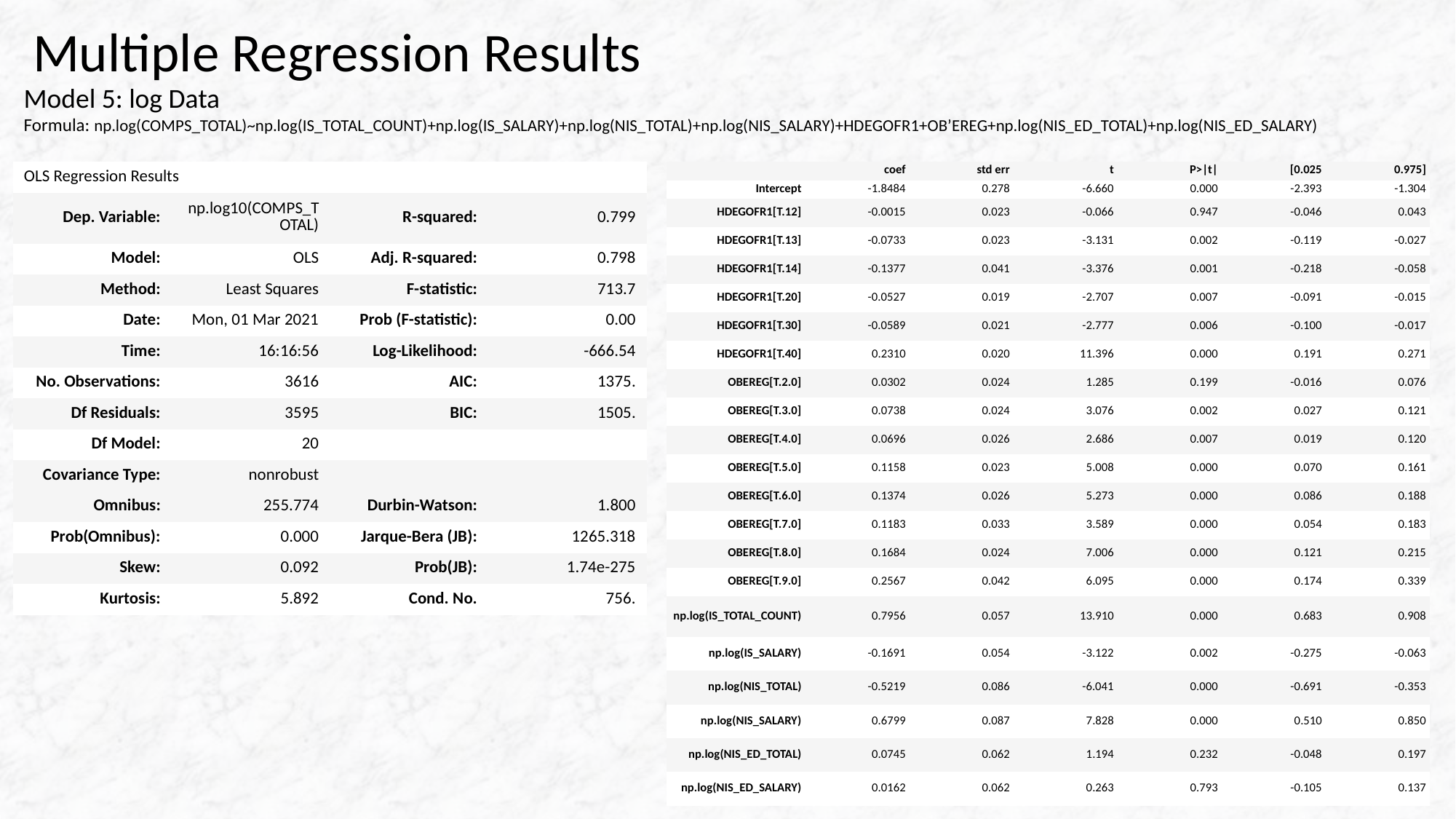

# Multiple Regression Results

Model 5: log Data
Formula: np.log(COMPS_TOTAL)~np.log(IS_TOTAL_COUNT)+np.log(IS_SALARY)+np.log(NIS_TOTAL)+np.log(NIS_SALARY)+HDEGOFR1+OB’EREG+np.log(NIS_ED_TOTAL)+np.log(NIS_ED_SALARY)
|  | coef | std err | t | P>|t| | [0.025 | 0.975] |
| --- | --- | --- | --- | --- | --- | --- |
| Intercept | -1.8484 | 0.278 | -6.660 | 0.000 | -2.393 | -1.304 |
| HDEGOFR1[T.12] | -0.0015 | 0.023 | -0.066 | 0.947 | -0.046 | 0.043 |
| HDEGOFR1[T.13] | -0.0733 | 0.023 | -3.131 | 0.002 | -0.119 | -0.027 |
| HDEGOFR1[T.14] | -0.1377 | 0.041 | -3.376 | 0.001 | -0.218 | -0.058 |
| HDEGOFR1[T.20] | -0.0527 | 0.019 | -2.707 | 0.007 | -0.091 | -0.015 |
| HDEGOFR1[T.30] | -0.0589 | 0.021 | -2.777 | 0.006 | -0.100 | -0.017 |
| HDEGOFR1[T.40] | 0.2310 | 0.020 | 11.396 | 0.000 | 0.191 | 0.271 |
| OBEREG[T.2.0] | 0.0302 | 0.024 | 1.285 | 0.199 | -0.016 | 0.076 |
| OBEREG[T.3.0] | 0.0738 | 0.024 | 3.076 | 0.002 | 0.027 | 0.121 |
| OBEREG[T.4.0] | 0.0696 | 0.026 | 2.686 | 0.007 | 0.019 | 0.120 |
| OBEREG[T.5.0] | 0.1158 | 0.023 | 5.008 | 0.000 | 0.070 | 0.161 |
| OBEREG[T.6.0] | 0.1374 | 0.026 | 5.273 | 0.000 | 0.086 | 0.188 |
| OBEREG[T.7.0] | 0.1183 | 0.033 | 3.589 | 0.000 | 0.054 | 0.183 |
| OBEREG[T.8.0] | 0.1684 | 0.024 | 7.006 | 0.000 | 0.121 | 0.215 |
| OBEREG[T.9.0] | 0.2567 | 0.042 | 6.095 | 0.000 | 0.174 | 0.339 |
| np.log(IS\_TOTAL\_COUNT) | 0.7956 | 0.057 | 13.910 | 0.000 | 0.683 | 0.908 |
| np.log(IS\_SALARY) | -0.1691 | 0.054 | -3.122 | 0.002 | -0.275 | -0.063 |
| np.log(NIS\_TOTAL) | -0.5219 | 0.086 | -6.041 | 0.000 | -0.691 | -0.353 |
| np.log(NIS\_SALARY) | 0.6799 | 0.087 | 7.828 | 0.000 | 0.510 | 0.850 |
| np.log(NIS\_ED\_TOTAL) | 0.0745 | 0.062 | 1.194 | 0.232 | -0.048 | 0.197 |
| np.log(NIS\_ED\_SALARY) | 0.0162 | 0.062 | 0.263 | 0.793 | -0.105 | 0.137 |
| OLS Regression Results |  |  |  |
| --- | --- | --- | --- |
| Dep. Variable: | np.log10(COMPS\_TOTAL) | R-squared: | 0.799 |
| Model: | OLS | Adj. R-squared: | 0.798 |
| Method: | Least Squares | F-statistic: | 713.7 |
| Date: | Mon, 01 Mar 2021 | Prob (F-statistic): | 0.00 |
| Time: | 16:16:56 | Log-Likelihood: | -666.54 |
| No. Observations: | 3616 | AIC: | 1375. |
| Df Residuals: | 3595 | BIC: | 1505. |
| Df Model: | 20 |  |  |
| Covariance Type: | nonrobust |  |  |

| Omnibus: | 255.774 | Durbin-Watson: | 1.800 |
| --- | --- | --- | --- |
| Prob(Omnibus): | 0.000 | Jarque-Bera (JB): | 1265.318 |
| Skew: | 0.092 | Prob(JB): | 1.74e-275 |
| Kurtosis: | 5.892 | Cond. No. | 756. |